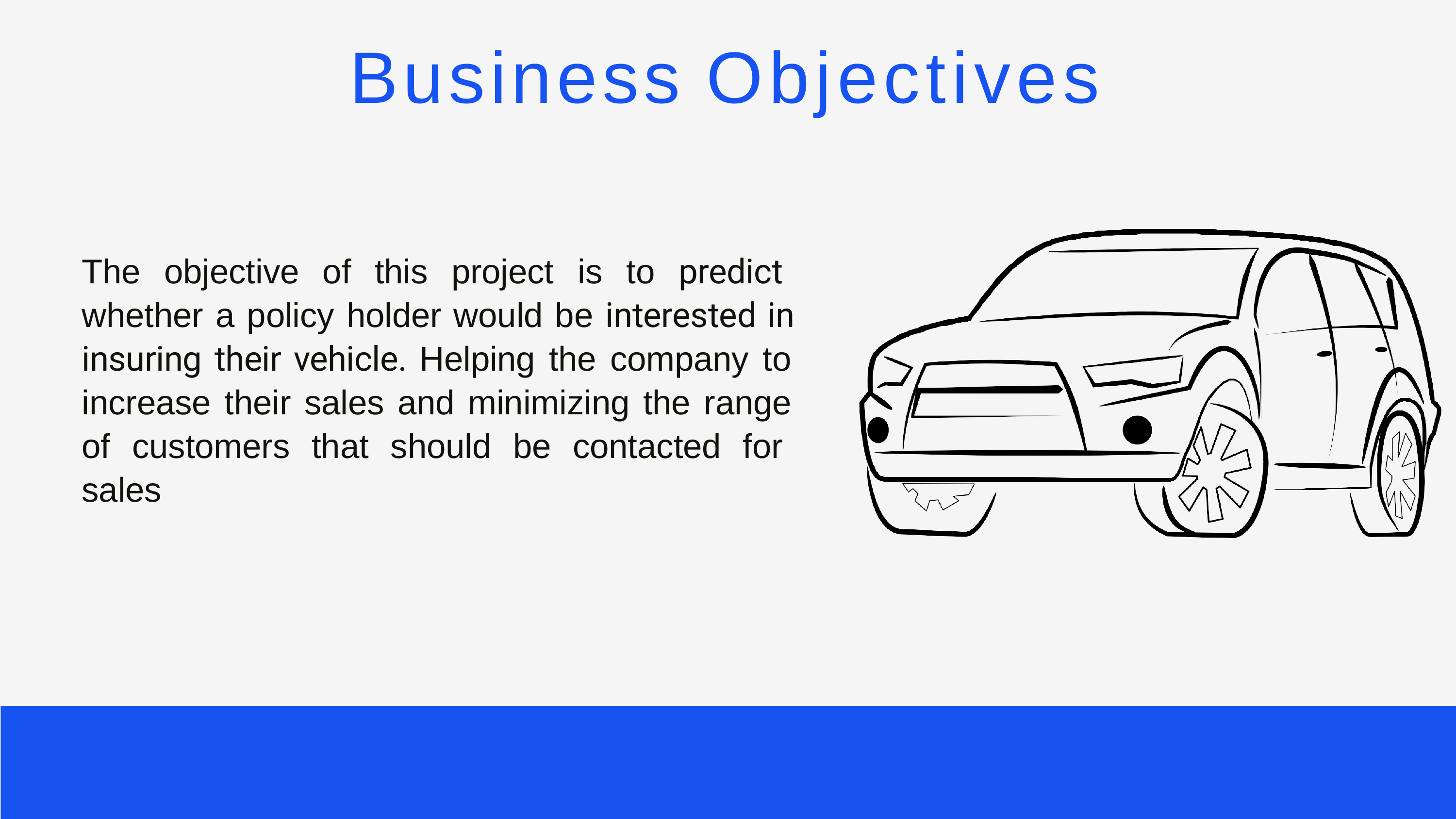

# Business Objectives

The objective of this project is to predict  whether a policy holder would be interested in  insuring their vehicle. Helping the company to  increase their sales and minimizing the range  of customers that should be contacted for  sales